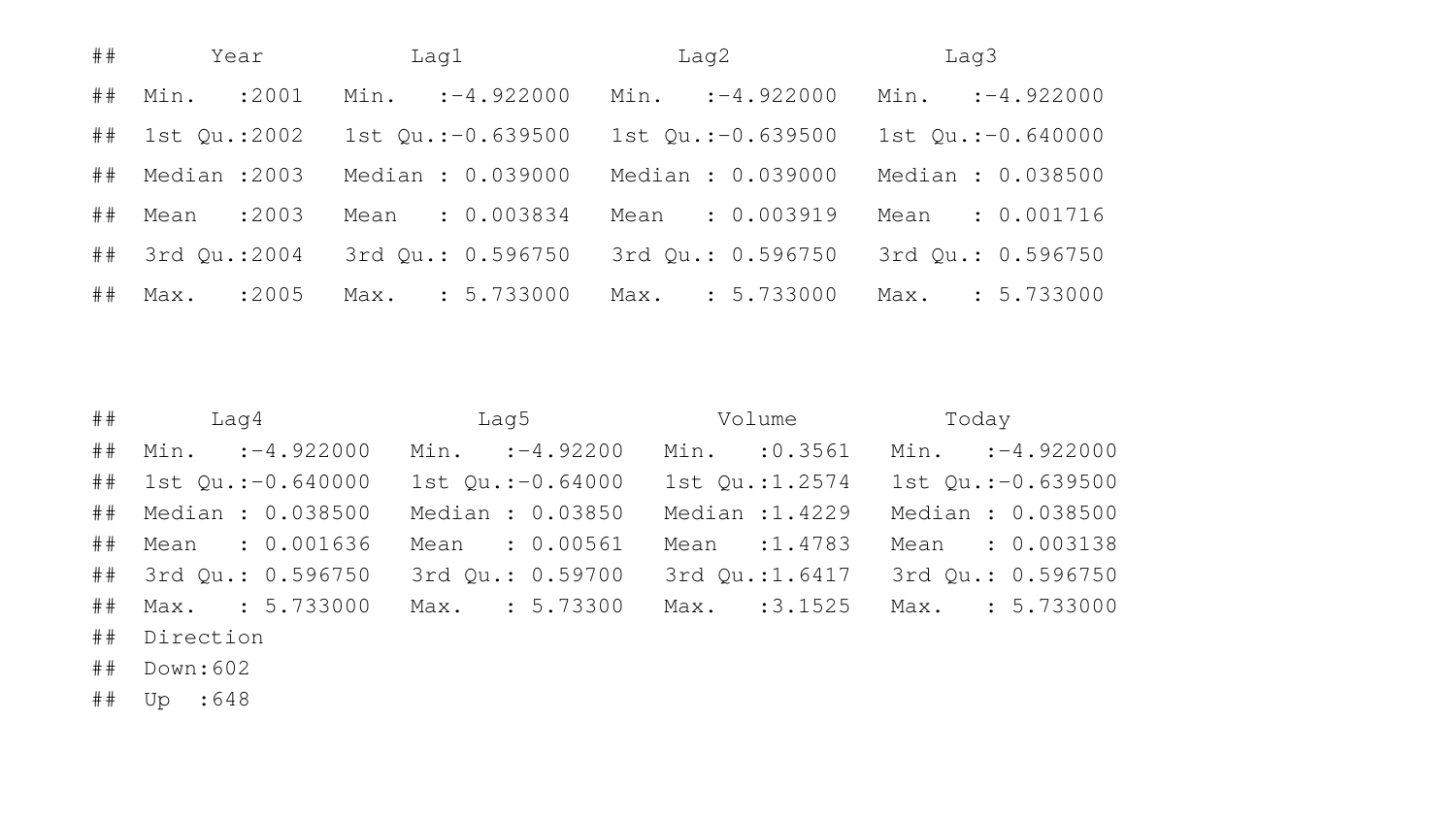

##       Year           Lag1                Lag2                Lag3
##  Min.   :2001   Min.   :-4.922000   Min.   :-4.922000   Min.   :-4.922000
##  1st Qu.:2002   1st Qu.:-0.639500   1st Qu.:-0.639500   1st Qu.:-0.640000
##  Median :2003   Median : 0.039000   Median : 0.039000   Median : 0.038500
##  Mean   :2003   Mean   : 0.003834   Mean   : 0.003919   Mean   : 0.001716
##  3rd Qu.:2004   3rd Qu.: 0.596750   3rd Qu.: 0.596750   3rd Qu.: 0.596750
##  Max.   :2005   Max.   : 5.733000   Max.   : 5.733000   Max.   : 5.733000

##       Lag4                Lag5              Volume           Today
##  Min.   :-4.922000   Min.   :-4.92200   Min.   :0.3561   Min.   :-4.922000
##  1st Qu.:-0.640000   1st Qu.:-0.64000   1st Qu.:1.2574   1st Qu.:-0.639500
##  Median : 0.038500   Median : 0.03850   Median :1.4229   Median : 0.038500
##  Mean   : 0.001636   Mean   : 0.00561   Mean   :1.4783   Mean   : 0.003138
##  3rd Qu.: 0.596750   3rd Qu.: 0.59700   3rd Qu.:1.6417   3rd Qu.: 0.596750
##  Max.   : 5.733000   Max.   : 5.73300   Max.   :3.1525   Max.   : 5.733000
##  Direction
##  Down:602
##  Up  :648